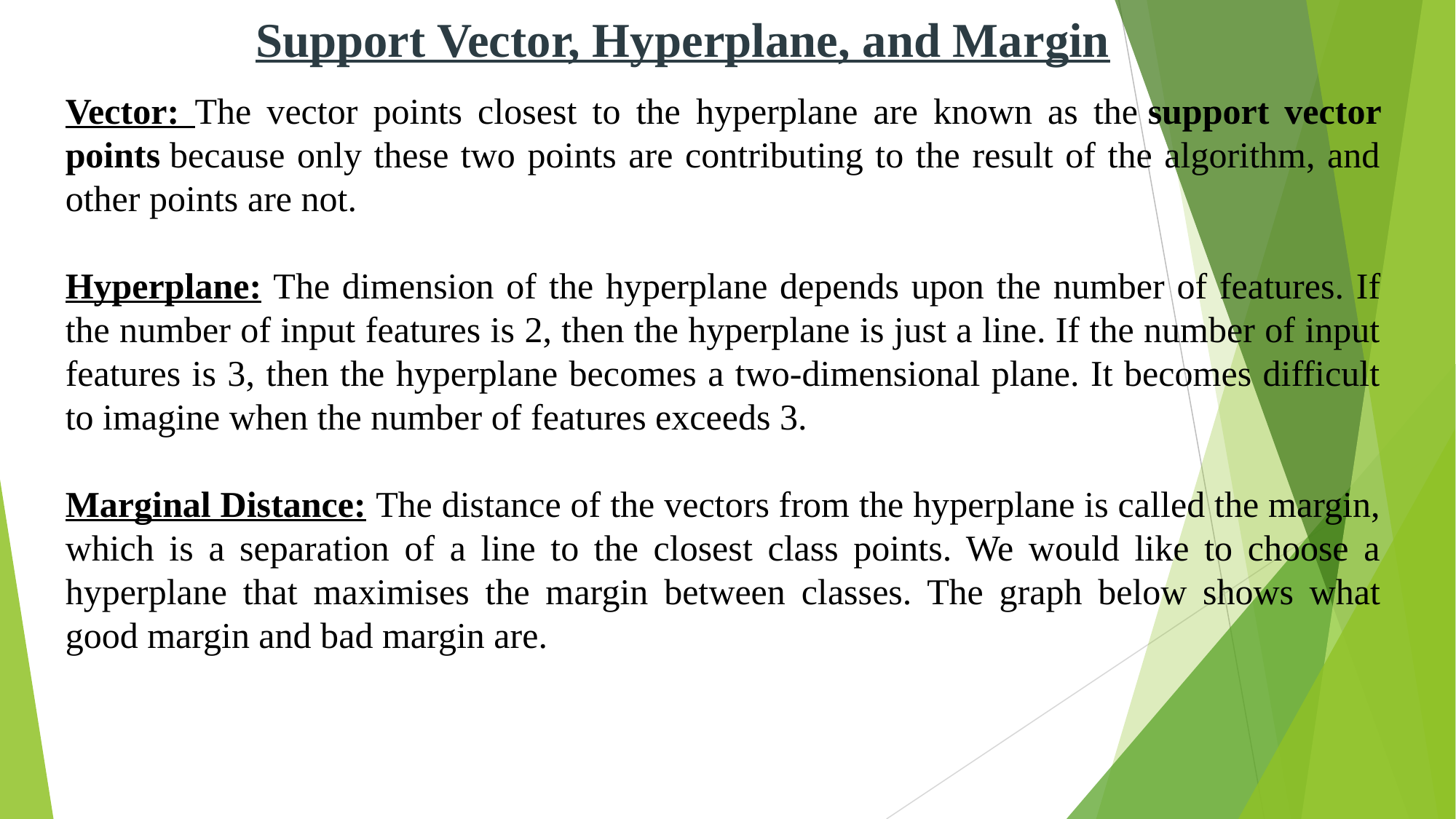

Support Vector, Hyperplane, and Margin
Vector: The vector points closest to the hyperplane are known as the support vector points because only these two points are contributing to the result of the algorithm, and other points are not.

Hyperplane: The dimension of the hyperplane depends upon the number of features. If the number of input features is 2, then the hyperplane is just a line. If the number of input features is 3, then the hyperplane becomes a two-dimensional plane. It becomes difficult to imagine when the number of features exceeds 3.

Marginal Distance: The distance of the vectors from the hyperplane is called the margin, which is a separation of a line to the closest class points. We would like to choose a hyperplane that maximises the margin between classes. The graph below shows what good margin and bad margin are.